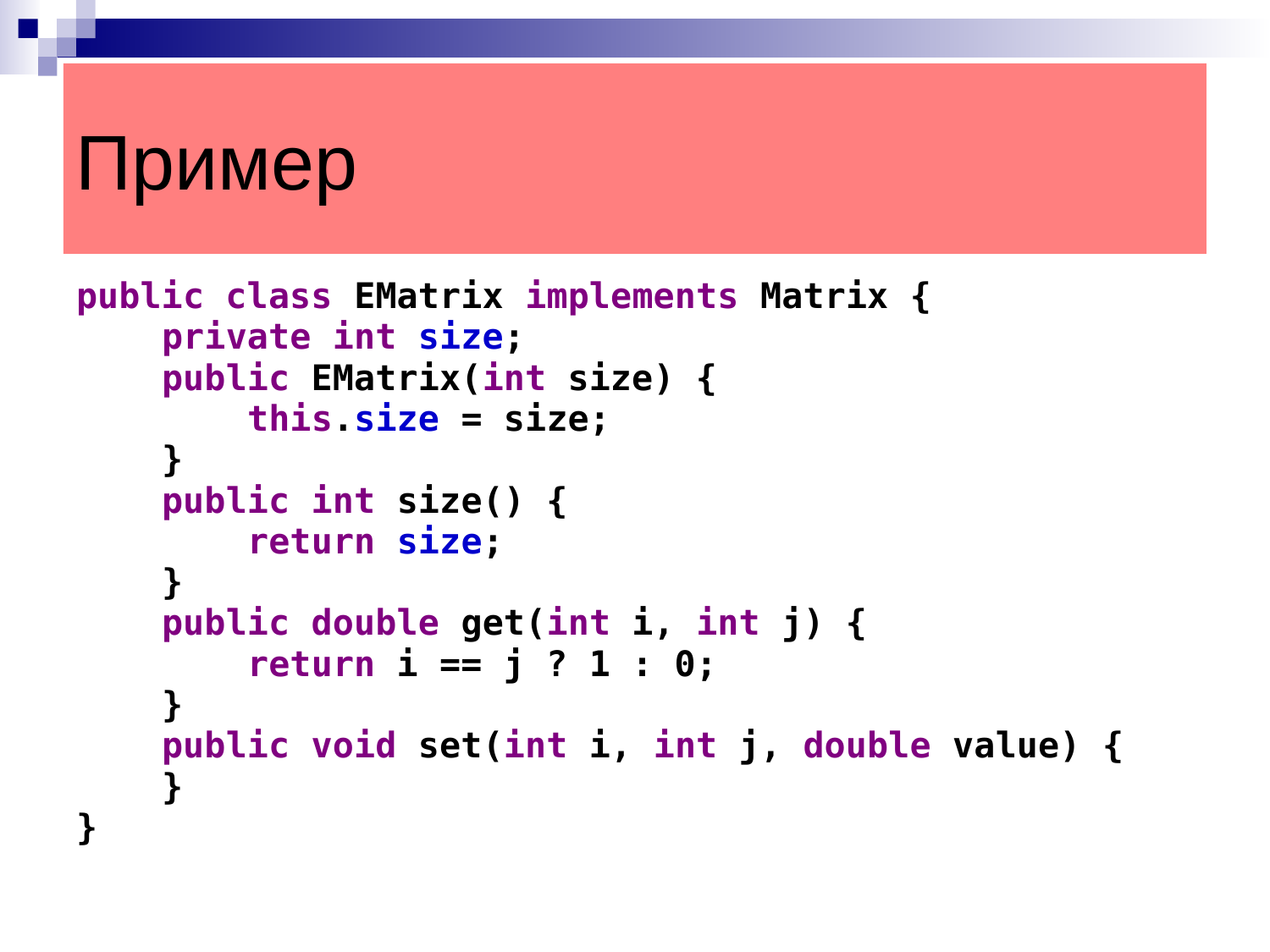

Пример
public class EMatrix implements Matrix {
    private int size;
    public EMatrix(int size) {
        this.size = size;
    }
    public int size() {
        return size;
    }
    public double get(int i, int j) {
        return i == j ? 1 : 0;
    }
    public void set(int i, int j, double value) {
    }
}